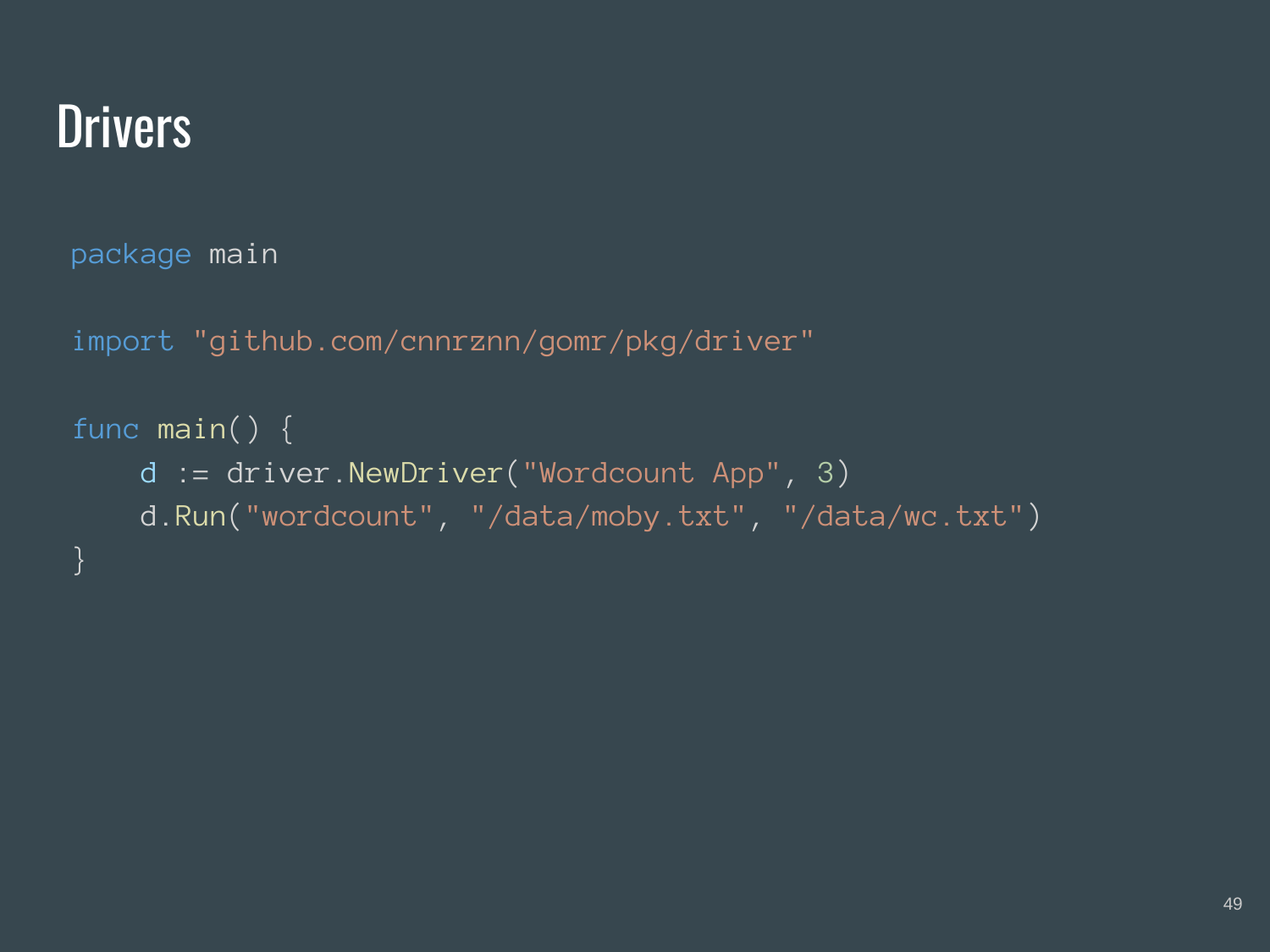

# Drivers
package main
import "github.com/cnnrznn/gomr/pkg/driver"
func main() {
    d := driver.NewDriver("Wordcount App", 3)
    d.Run("wordcount", "/data/moby.txt", "/data/wc.txt")
}

49